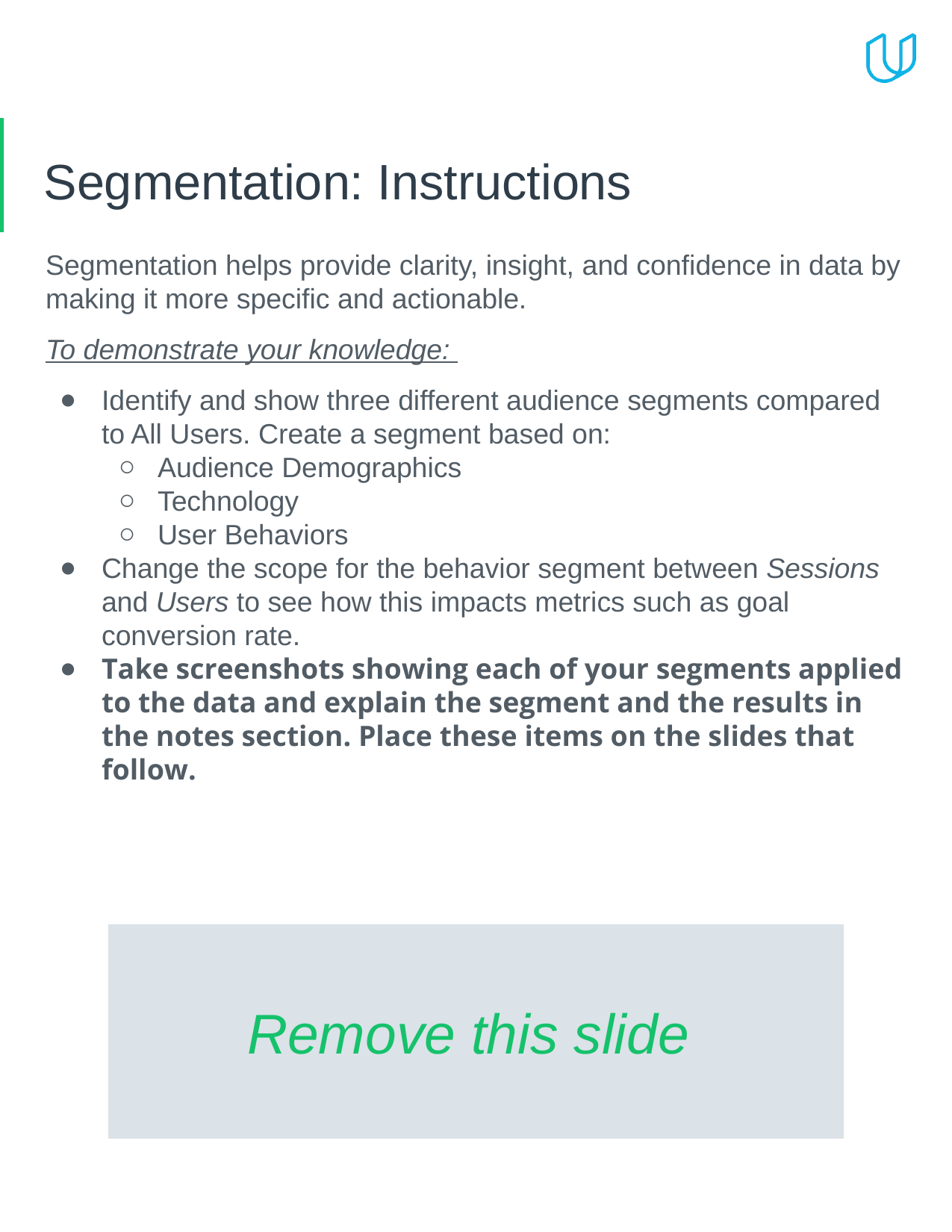

# Segmentation: Instructions
Segmentation helps provide clarity, insight, and confidence in data by making it more specific and actionable.
To demonstrate your knowledge:
Identify and show three different audience segments compared to All Users. Create a segment based on:
Audience Demographics
Technology
User Behaviors
Change the scope for the behavior segment between Sessions and Users to see how this impacts metrics such as goal conversion rate.
Take screenshots showing each of your segments applied to the data and explain the segment and the results in the notes section. Place these items on the slides that follow.
Remove this slide